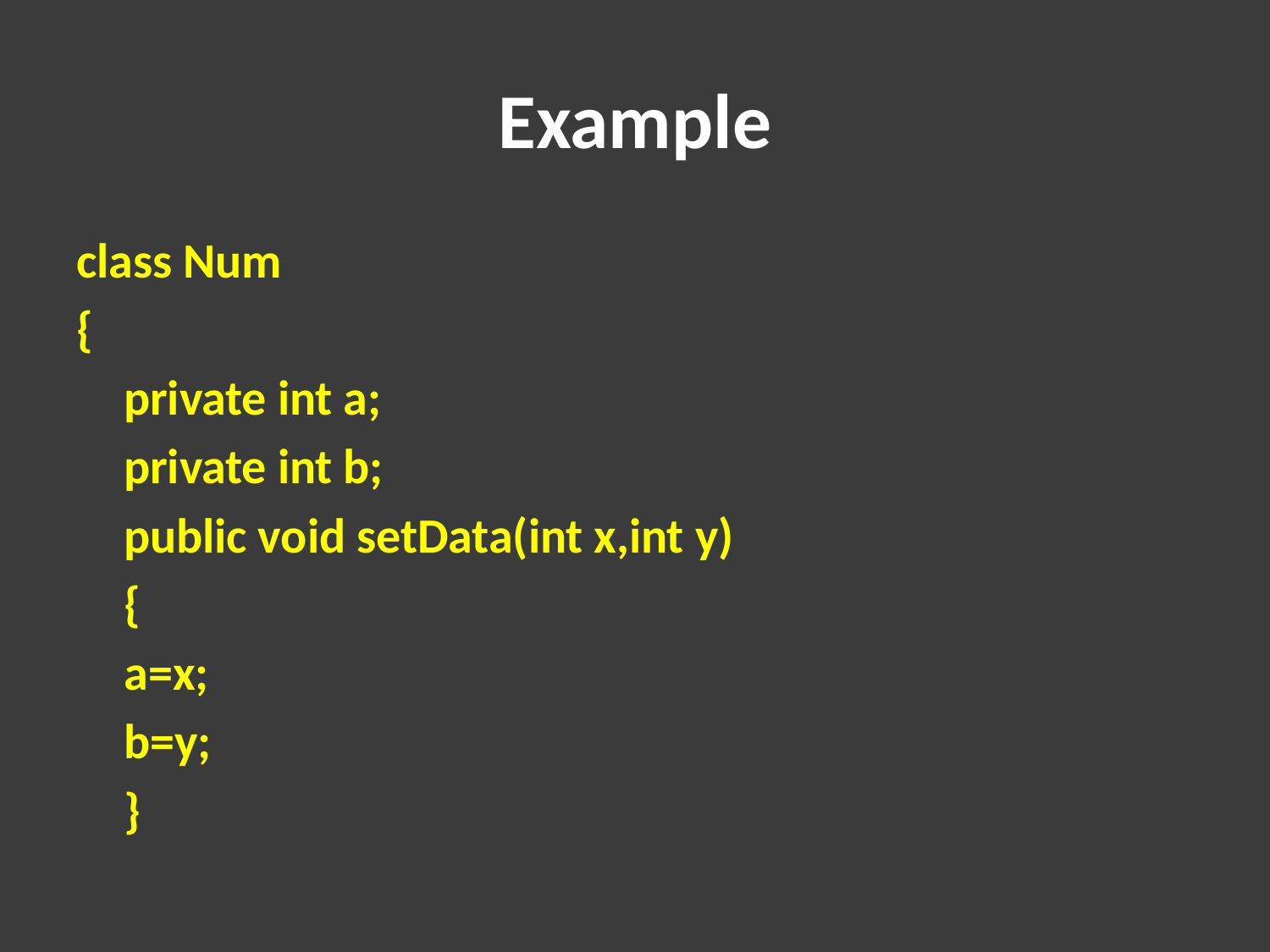

# Example
class Num
{
	private int a;
	private int b;
	public void setData(int x,int y)
	{
		a=x;
		b=y;
	}